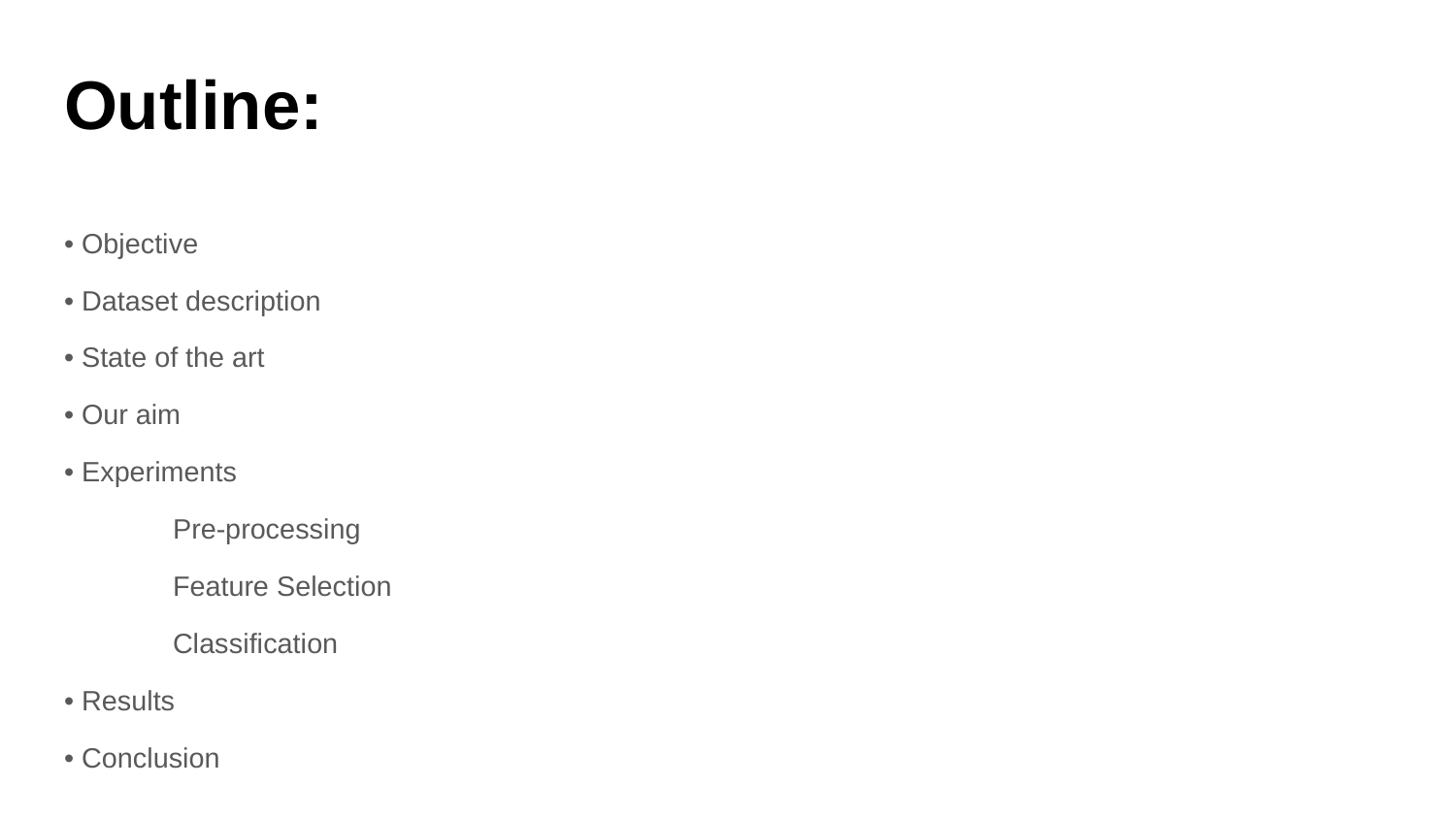

# Outline:
• Objective
• Dataset description
• State of the art
• Our aim
• Experiments
              Pre-processing
              Feature Selection
              Classification
• Results
• Conclusion